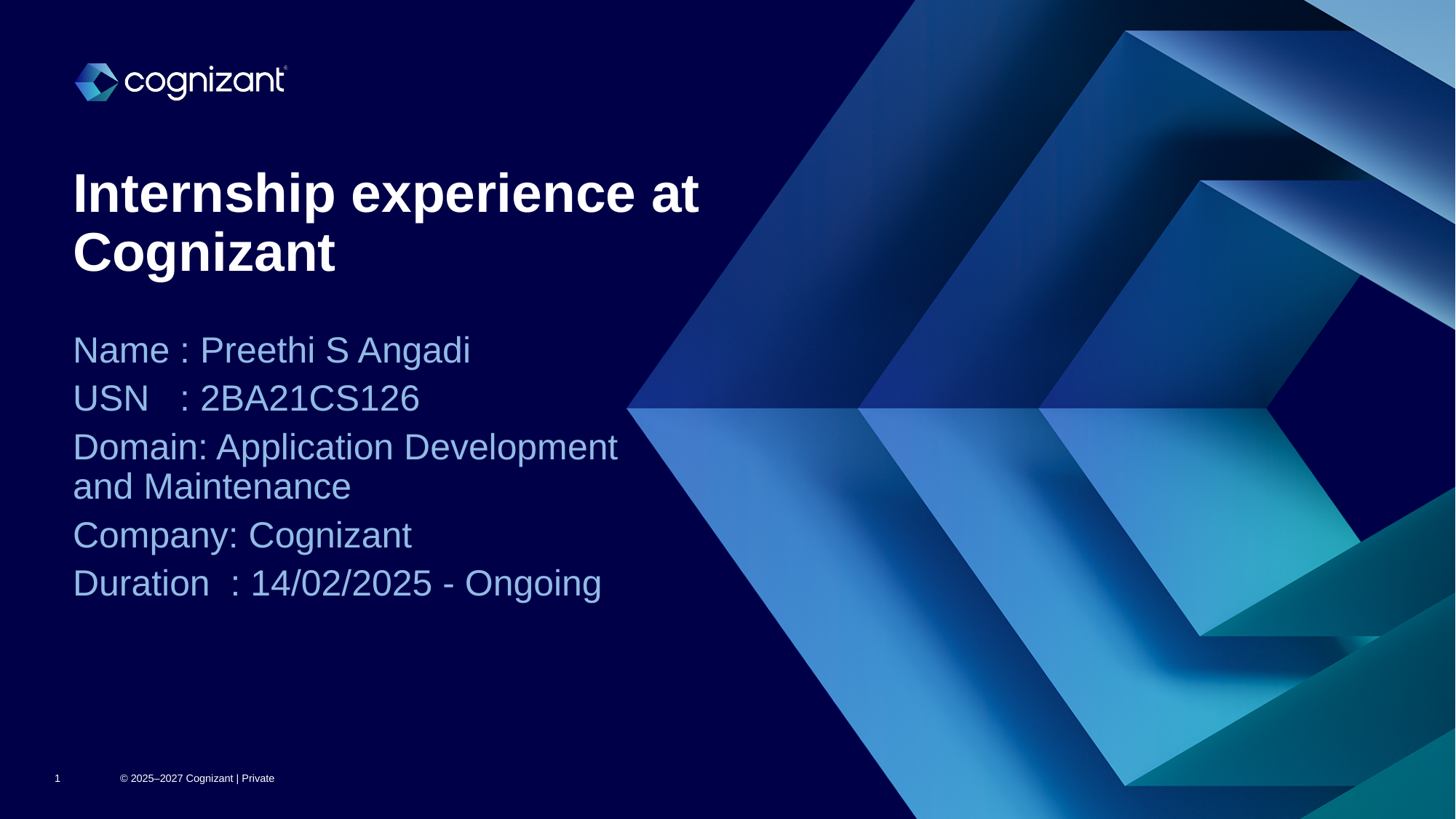

# Internship experience at Cognizant
Name : Preethi S Angadi
USN   : 2BA21CS126
Domain: Application Development and Maintenance
Company: Cognizant
Duration  : 14/02/2025 - Ongoing
1
© 2025–2027 Cognizant | Private